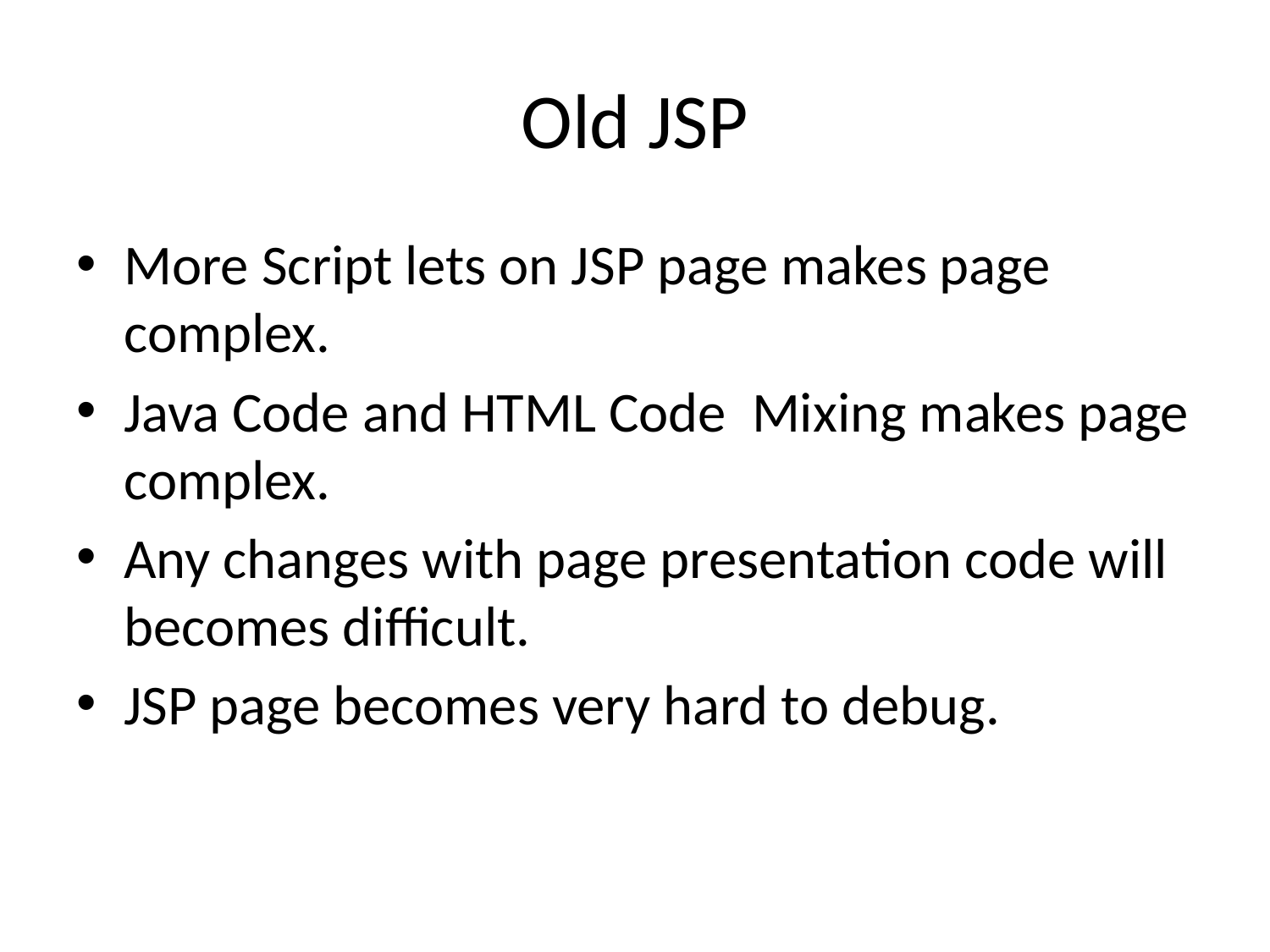

# Old JSP
More Script lets on JSP page makes page complex.
Java Code and HTML Code  Mixing makes page complex.
Any changes with page presentation code will becomes difficult.
JSP page becomes very hard to debug.